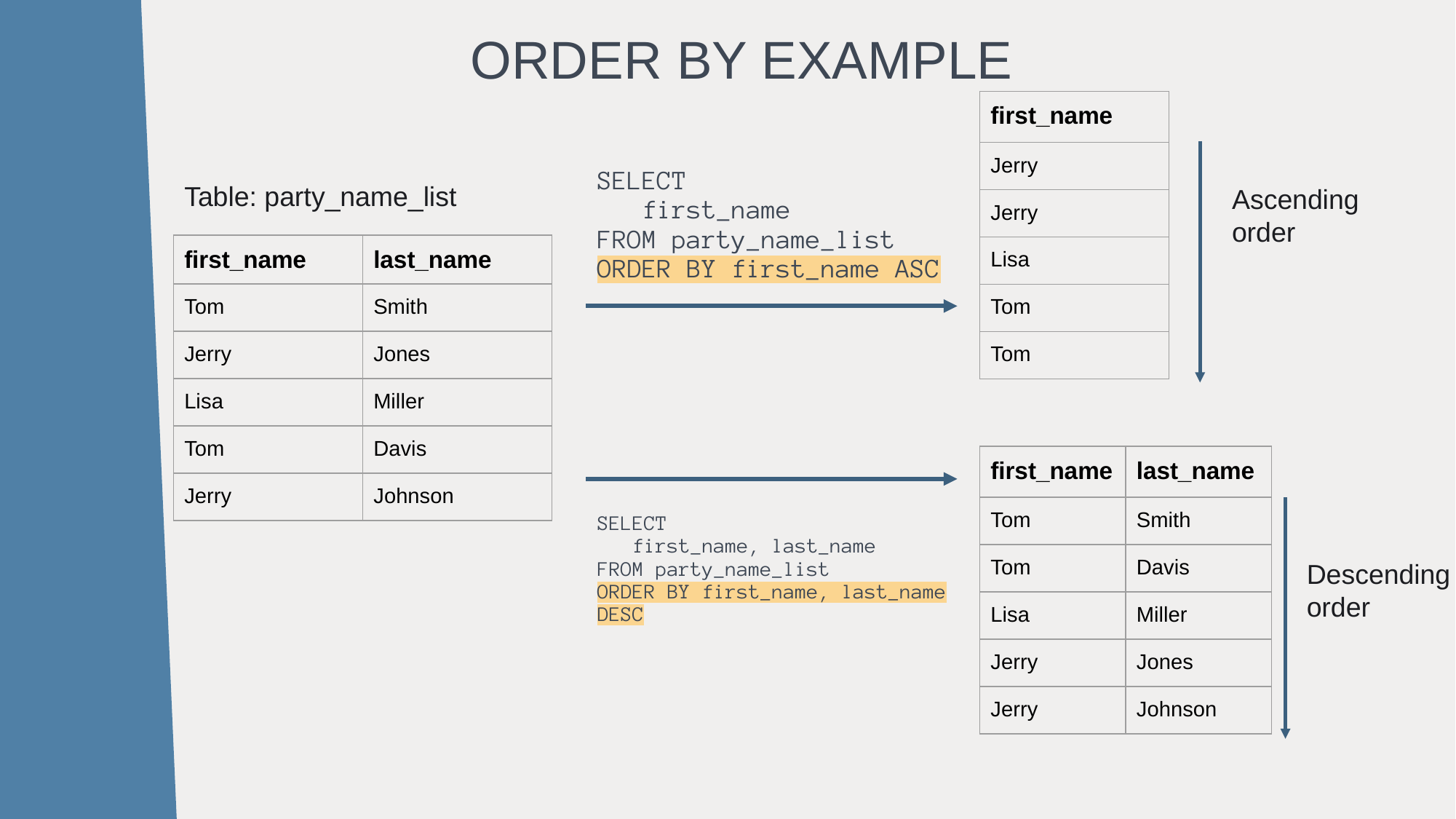

ORDER BY EXAMPLE
| first\_name |
| --- |
| Jerry |
| Jerry |
| Lisa |
| Tom |
| Tom |
SELECT
   first_name
FROM party_name_list ORDER BY first_name ASC
Ascending order
Table: party_name_list
| first\_name | last\_name |
| --- | --- |
| Tom | Smith |
| Jerry | Jones |
| Lisa | Miller |
| Tom | Davis |
| Jerry | Johnson |

| first\_name | last\_name |
| --- | --- |
| Tom | Smith |
| Tom | Davis |
| Lisa | Miller |
| Jerry | Jones |
| Jerry | Johnson |
SELECT
   first_name, last_name
FROM party_name_list
ORDER BY first_name, last_name DESC
Descending order